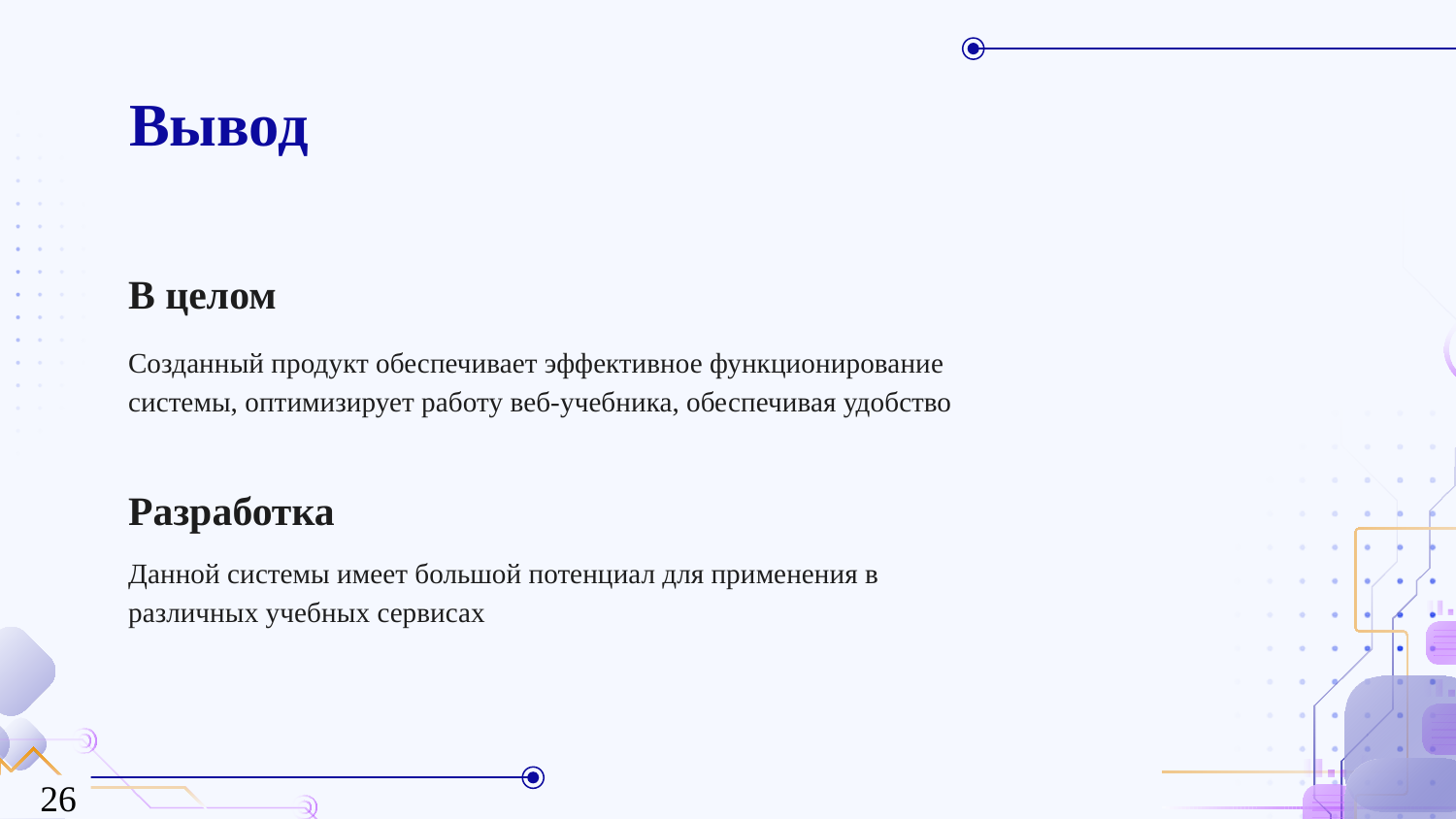

# Вывод
В целом
Созданный продукт обеспечивает эффективное функционирование системы, оптимизирует работу веб-учебника, обеспечивая удобство
Разработка
Данной системы имеет большой потенциал для применения в различных учебных сервисах
26